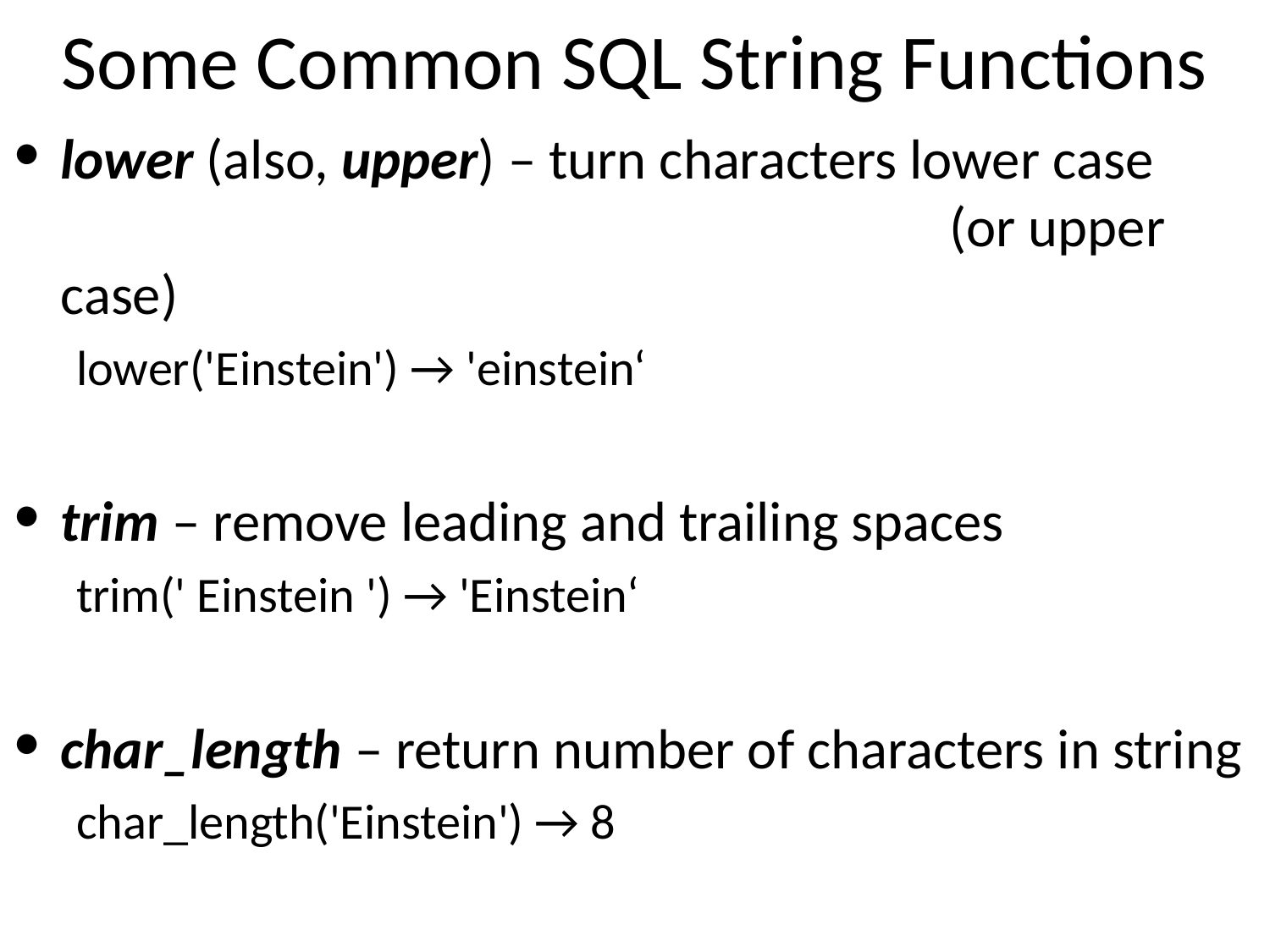

# Some Common SQL String Functions
lower (also, upper) – turn characters lower case
							(or upper case)
lower('Einstein') → 'einstein‘

trim – remove leading and trailing spaces
trim(' Einstein ') → 'Einstein‘

char_length – return number of characters in string
char_length('Einstein') → 8